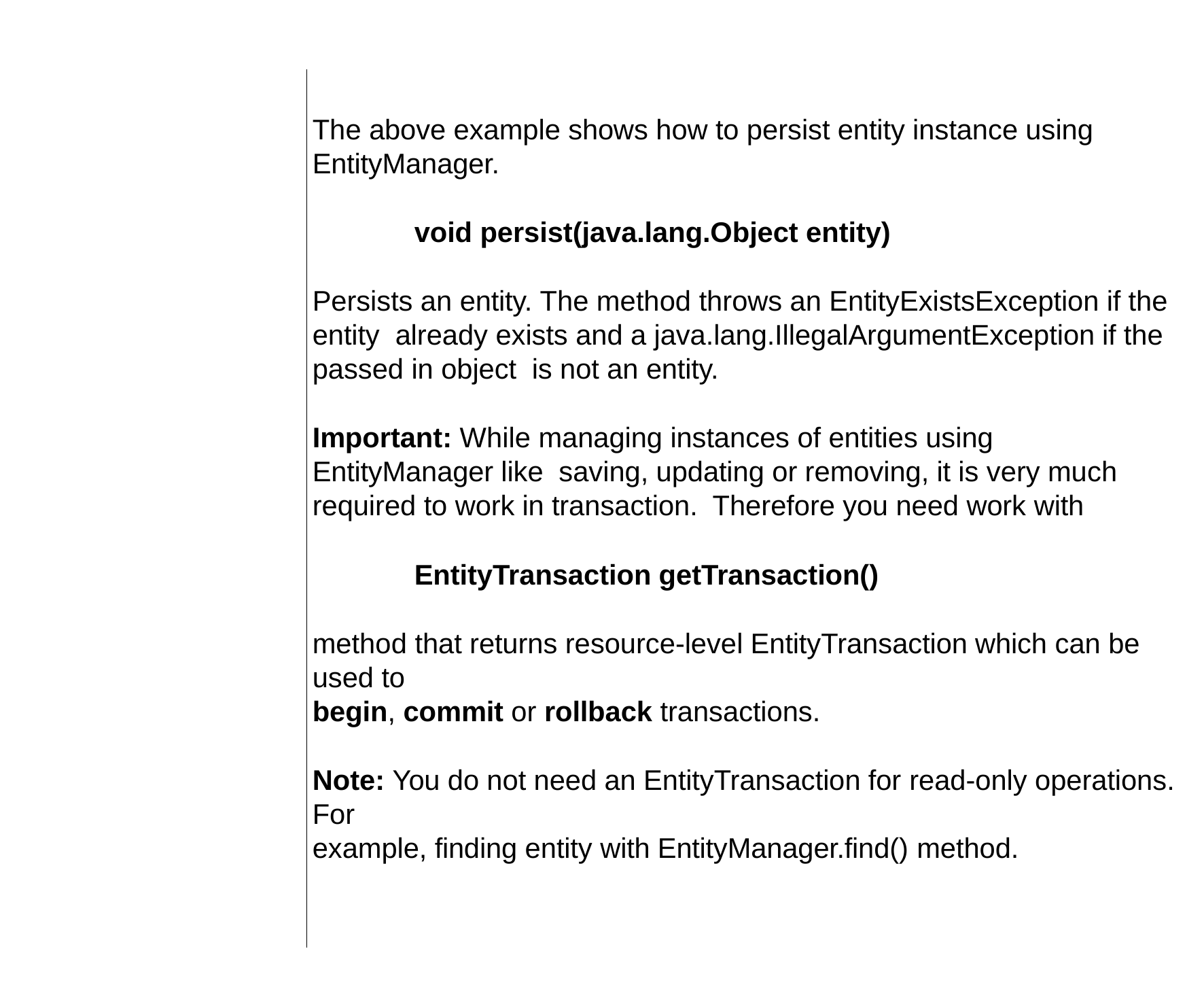

The above example shows how to persist entity instance using EntityManager.

void persist(java.lang.Object entity)

Persists an entity. The method throws an EntityExistsException if the entity  already exists and a java.lang.IllegalArgumentException if the passed in object  is not an entity.

Important: While managing instances of entities using EntityManager like  saving, updating or removing, it is very much required to work in transaction.  Therefore you need work with

EntityTransaction getTransaction()

method that returns resource-level EntityTransaction which can be used to
begin, commit or rollback transactions.

Note: You do not need an EntityTransaction for read-only operations. For
example, finding entity with EntityManager.find() method.